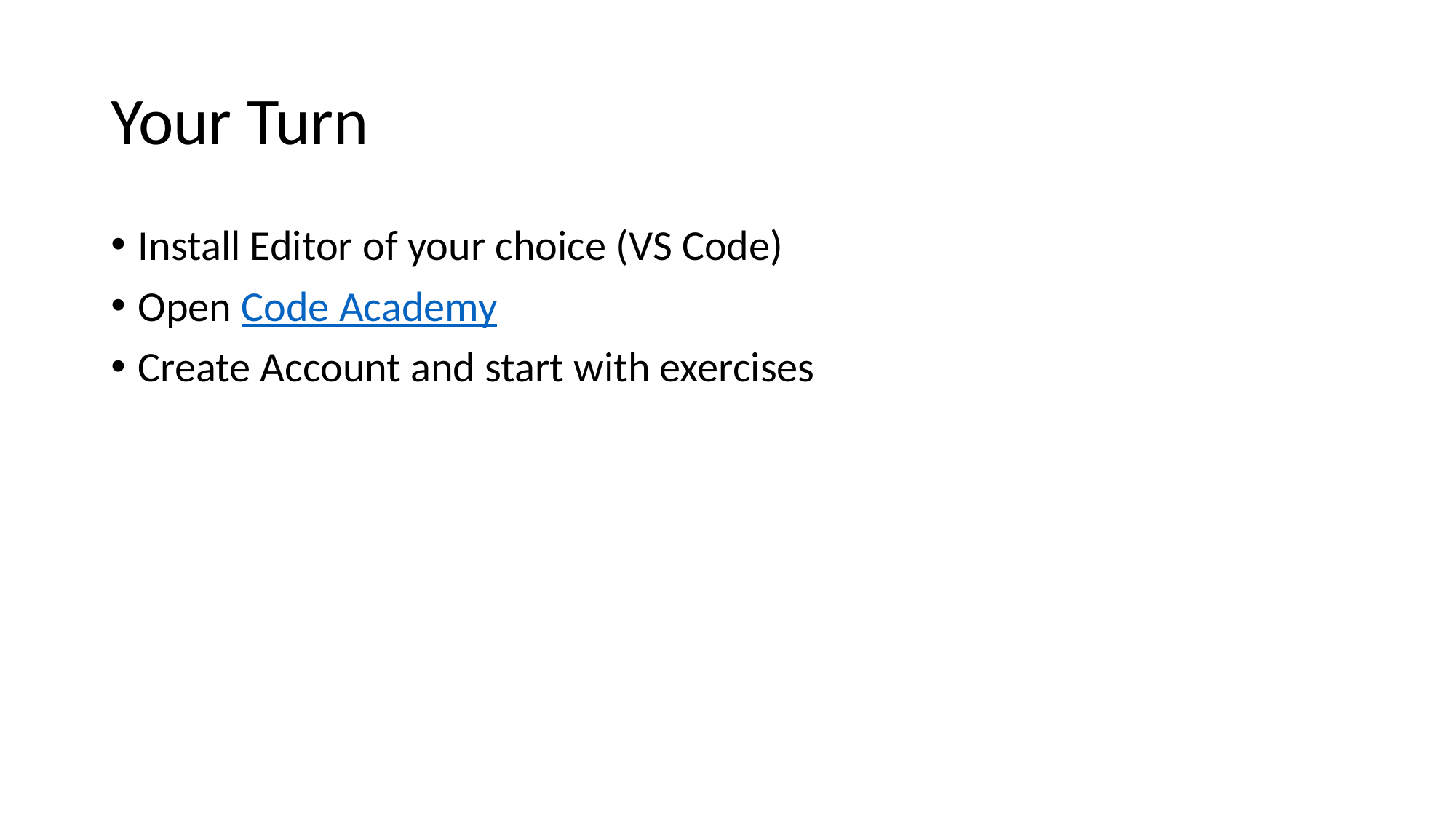

# Your Turn
Install Editor of your choice (VS Code)
Open Code Academy
Create Account and start with exercises